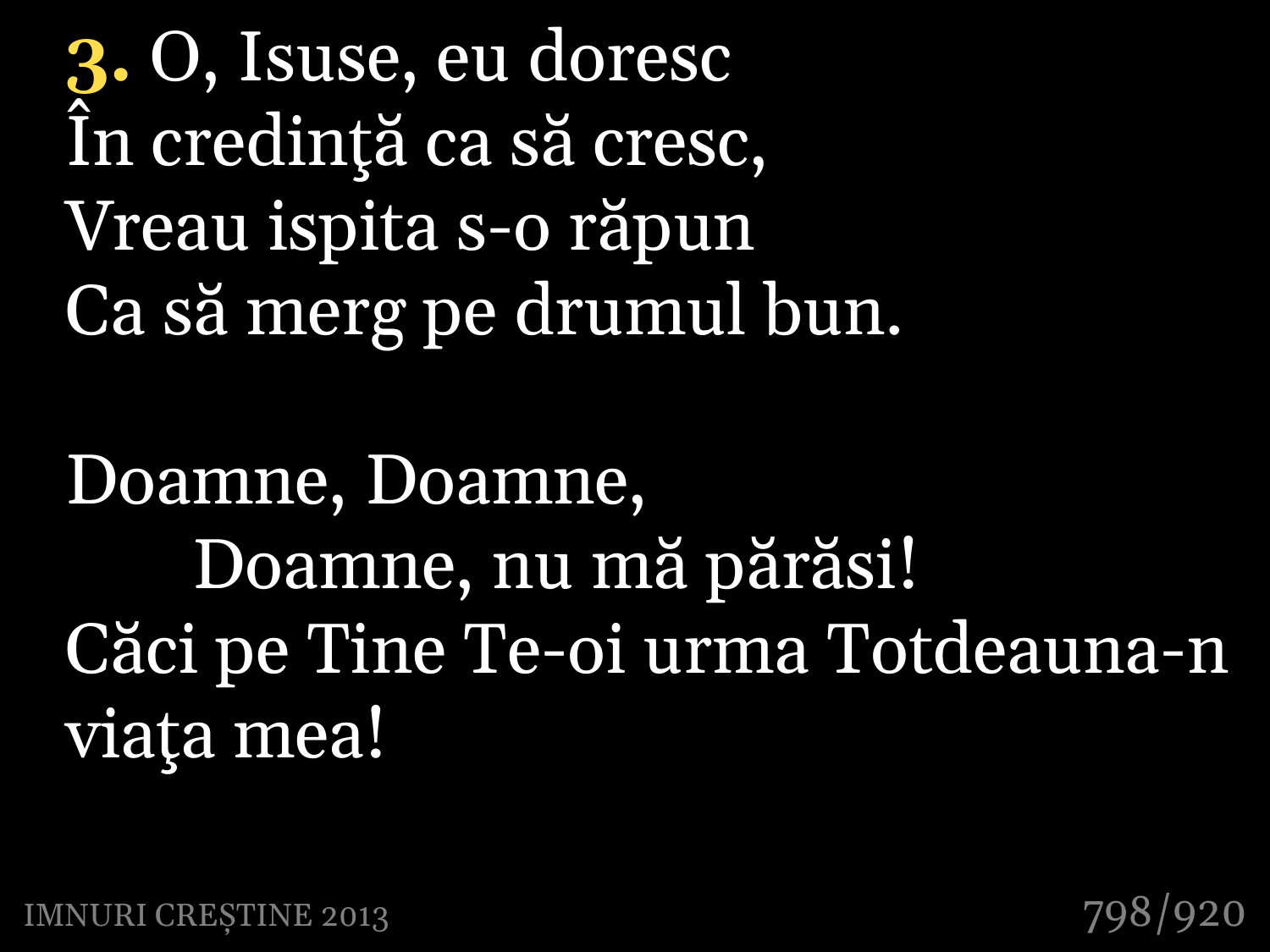

3. O, Isuse, eu doresc
În credinţă ca să cresc,
Vreau ispita s-o răpun
Ca să merg pe drumul bun.

Doamne, Doamne,
	Doamne, nu mă părăsi!
Căci pe Tine Te-oi urma Totdeauna-n viaţa mea!
798/920
IMNURI CREȘTINE 2013